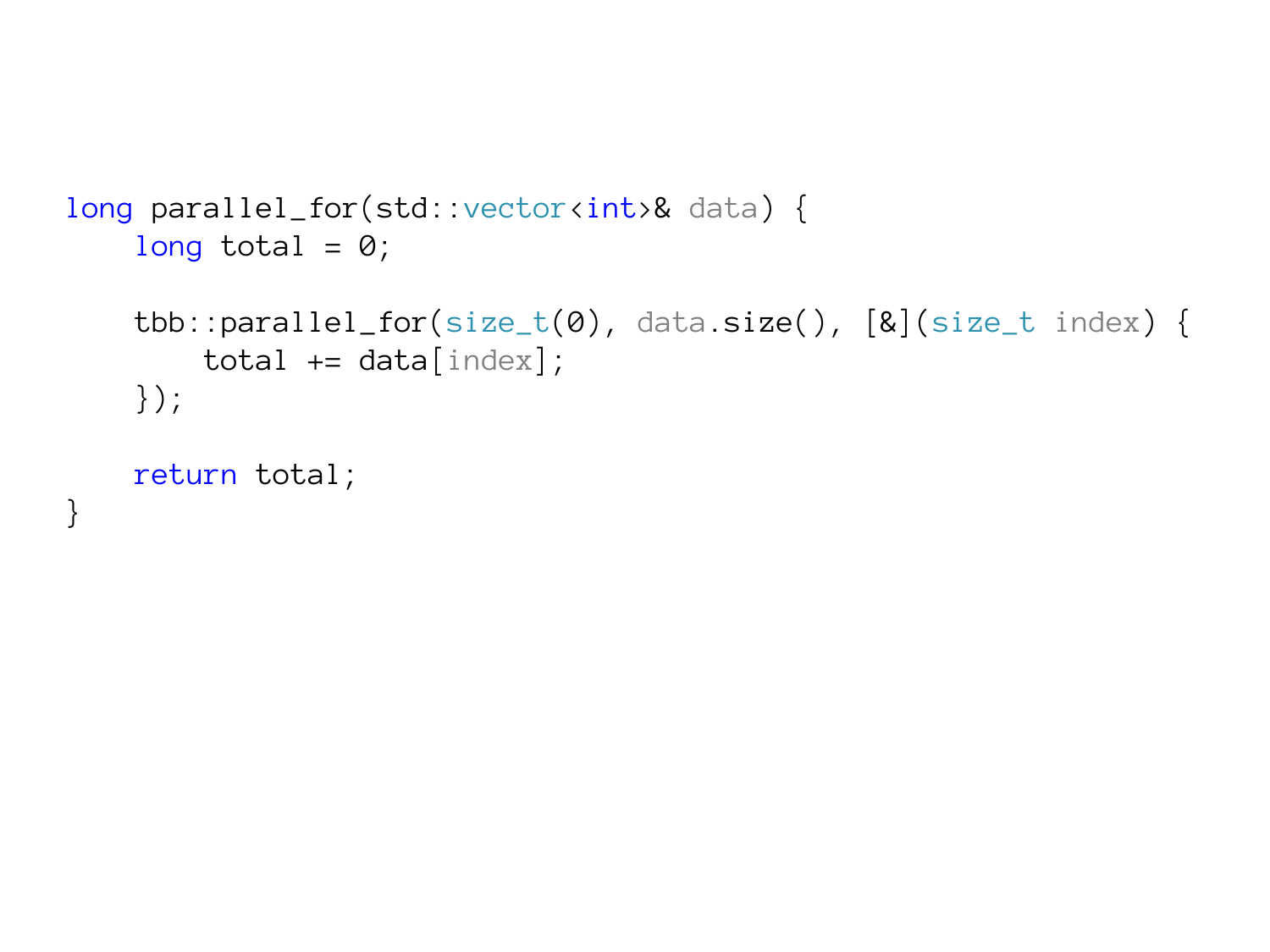

long parallel_for(std::vector<int>& data) {
    long total = 0;

    tbb::parallel_for(size_t(0), data.size(), [&](size_t index) {
        total += data[index];
    });

    return total;
}